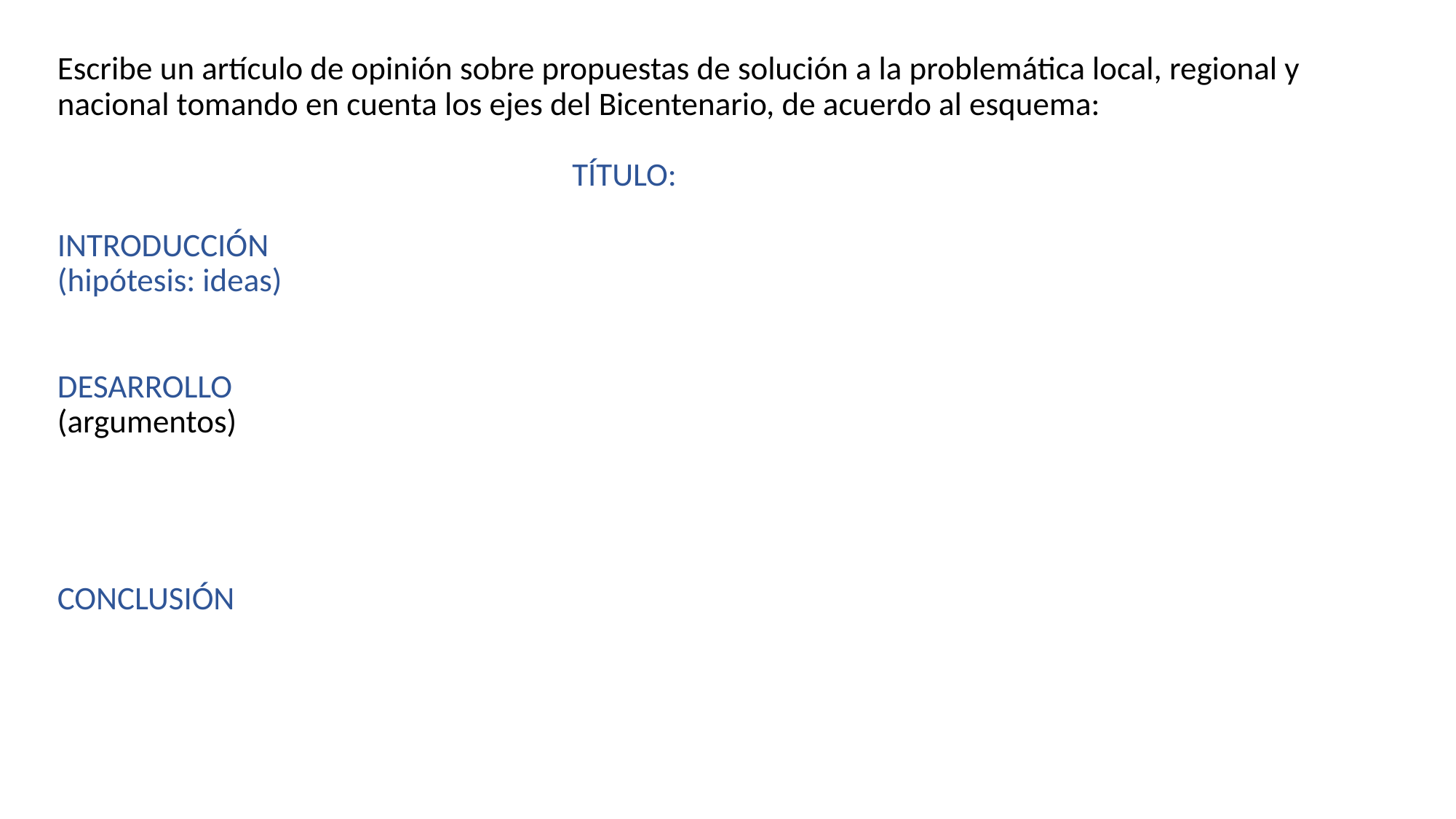

# Escribe un artículo de opinión sobre propuestas de solución a la problemática local, regional y nacional tomando en cuenta los ejes del Bicentenario, de acuerdo al esquema: TÍTULO: INTRODUCCIÓN (hipótesis: ideas) DESARROLLO (argumentos) CONCLUSIÓN